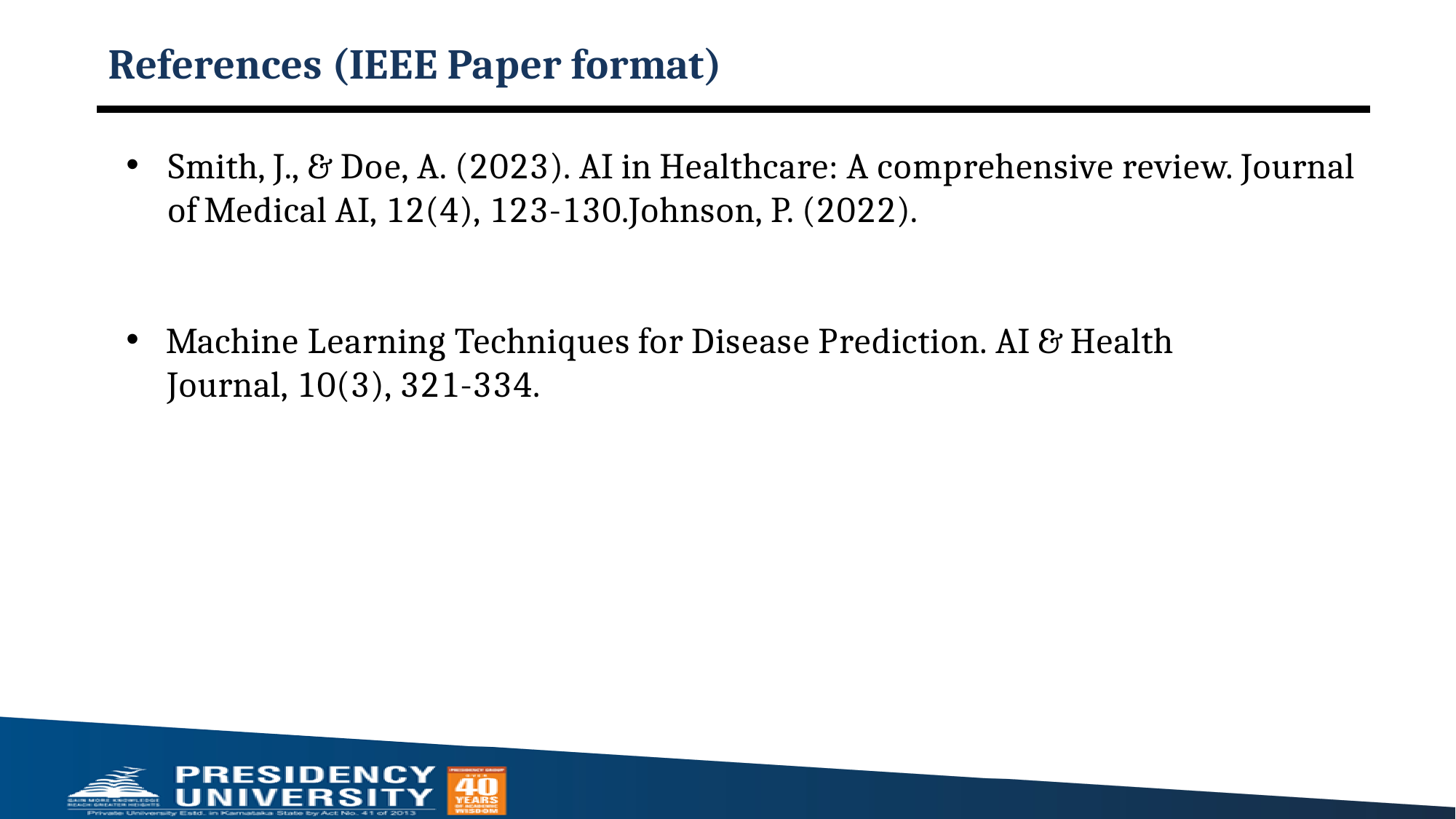

# References (IEEE Paper format)
Smith, J., & Doe, A. (2023). AI in Healthcare: A comprehensive review. Journal of Medical AI, 12(4), 123-130.Johnson, P. (2022).

Machine Learning Techniques for Disease Prediction. AI & Health Journal, 10(3), 321-334.